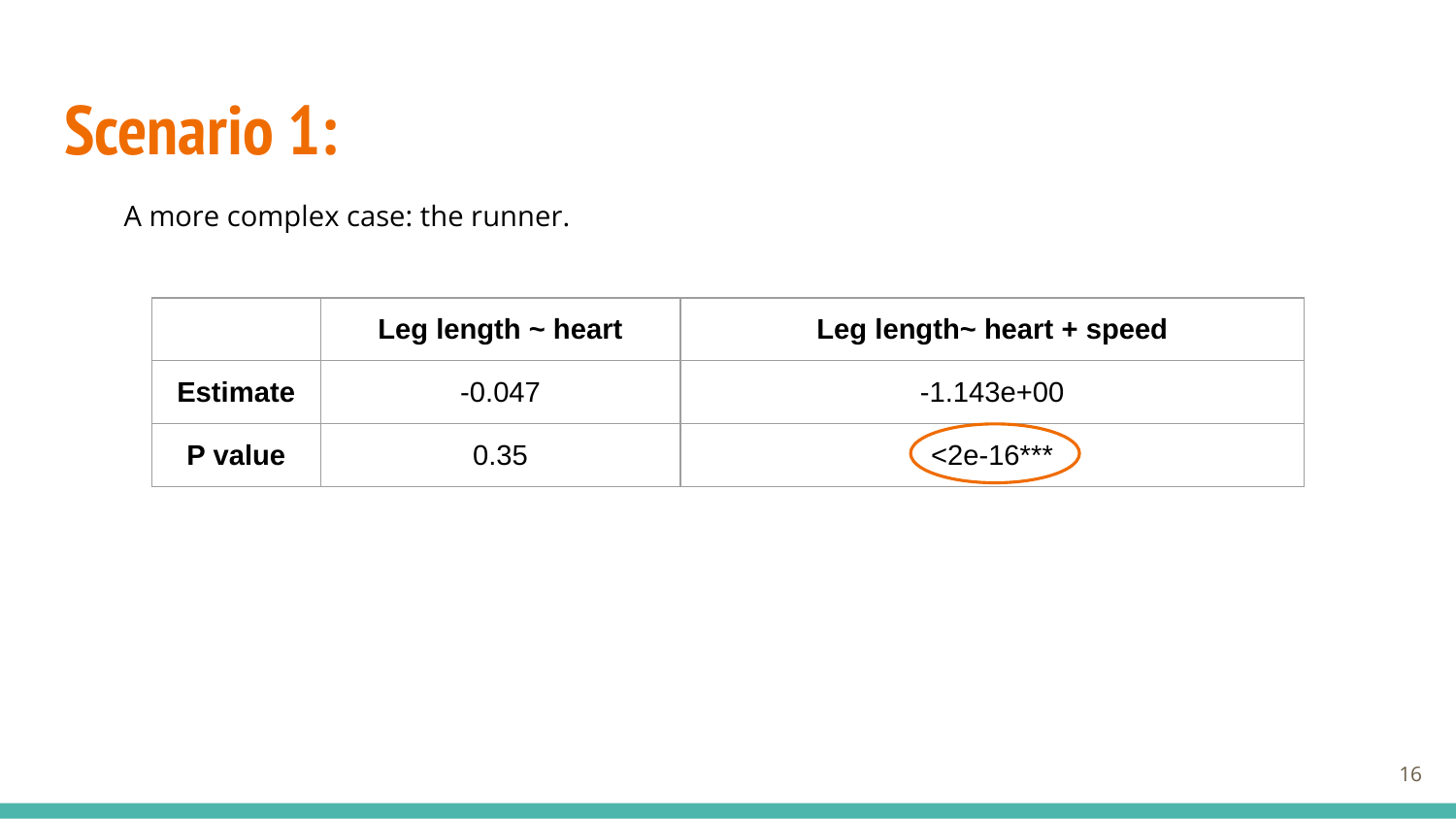

# Scenario 1:
A more complex case: the runner.
|  | Leg length ~ heart | Leg length~ heart + speed |
| --- | --- | --- |
| Estimate | -0.047 | -1.143e+00 |
| P value | 0.35 | <2e-16\*\*\* |

16